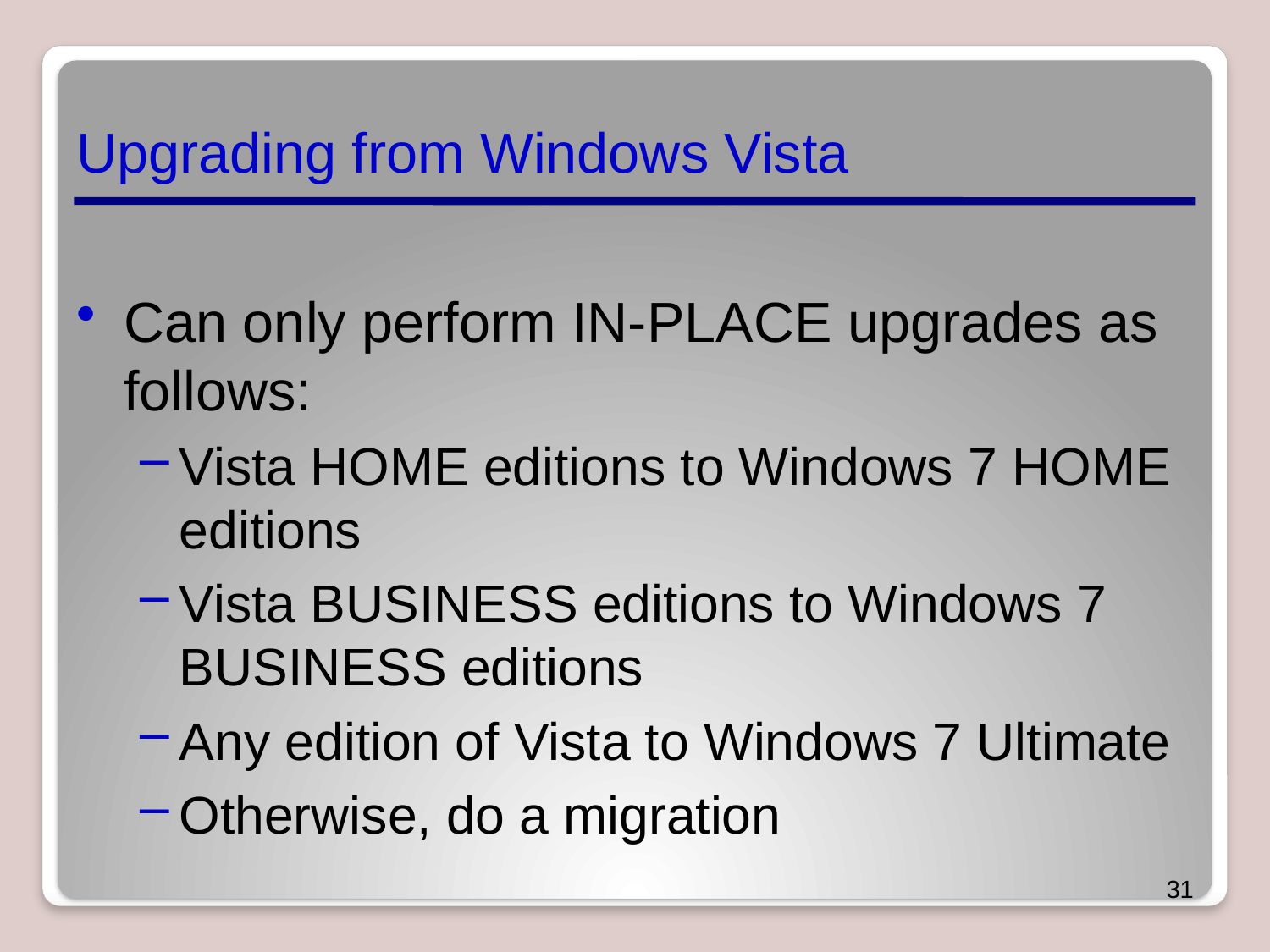

# Upgrading from Windows Vista

Can only perform IN-PLACE upgrades as follows:
Vista HOME editions to Windows 7 HOME editions
Vista BUSINESS editions to Windows 7 BUSINESS editions
Any edition of Vista to Windows 7 Ultimate
Otherwise, do a migration
31